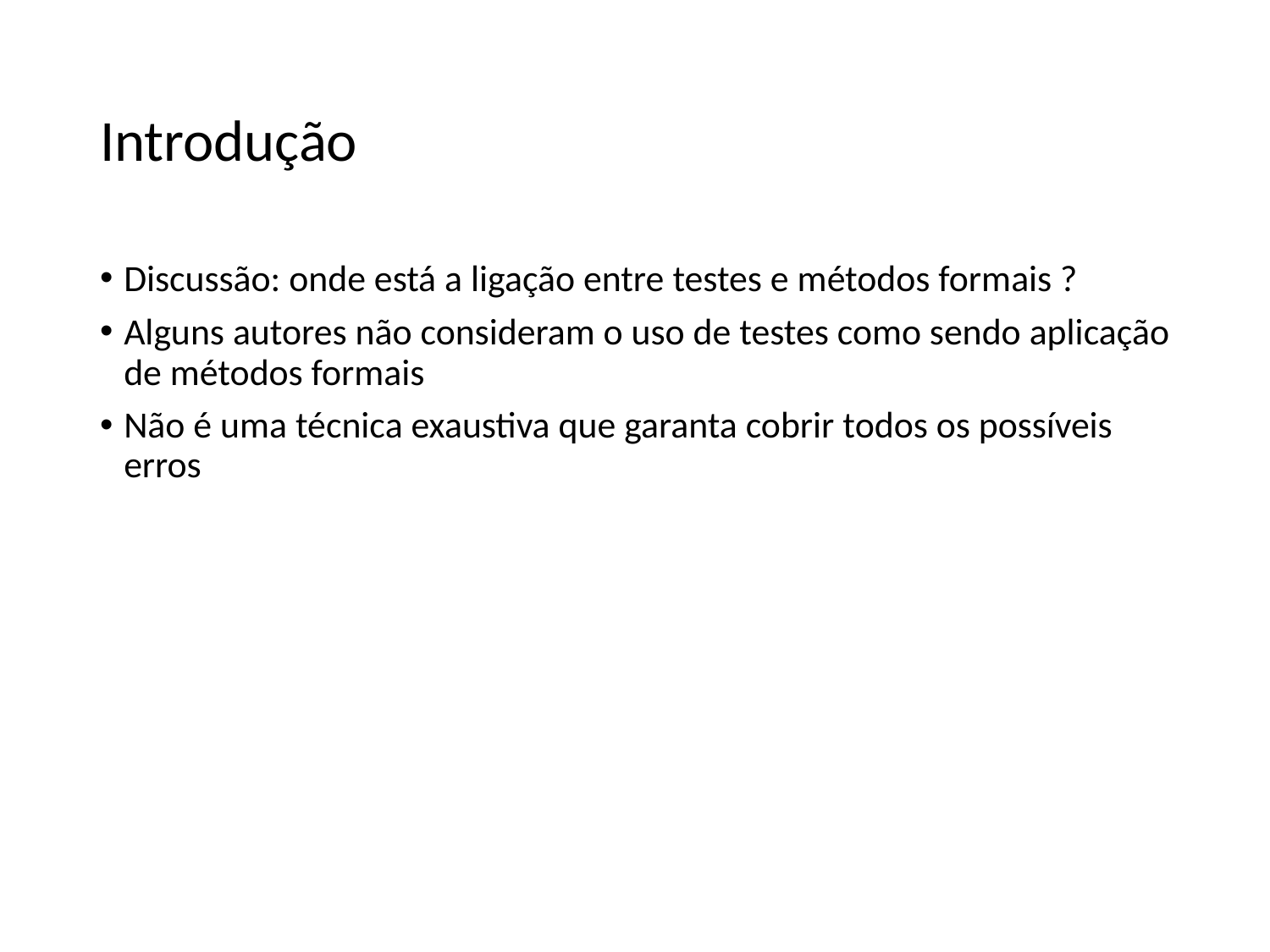

# Introdução
Discussão: onde está a ligação entre testes e métodos formais ?
Alguns autores não consideram o uso de testes como sendo aplicação de métodos formais
Não é uma técnica exaustiva que garanta cobrir todos os possíveis erros